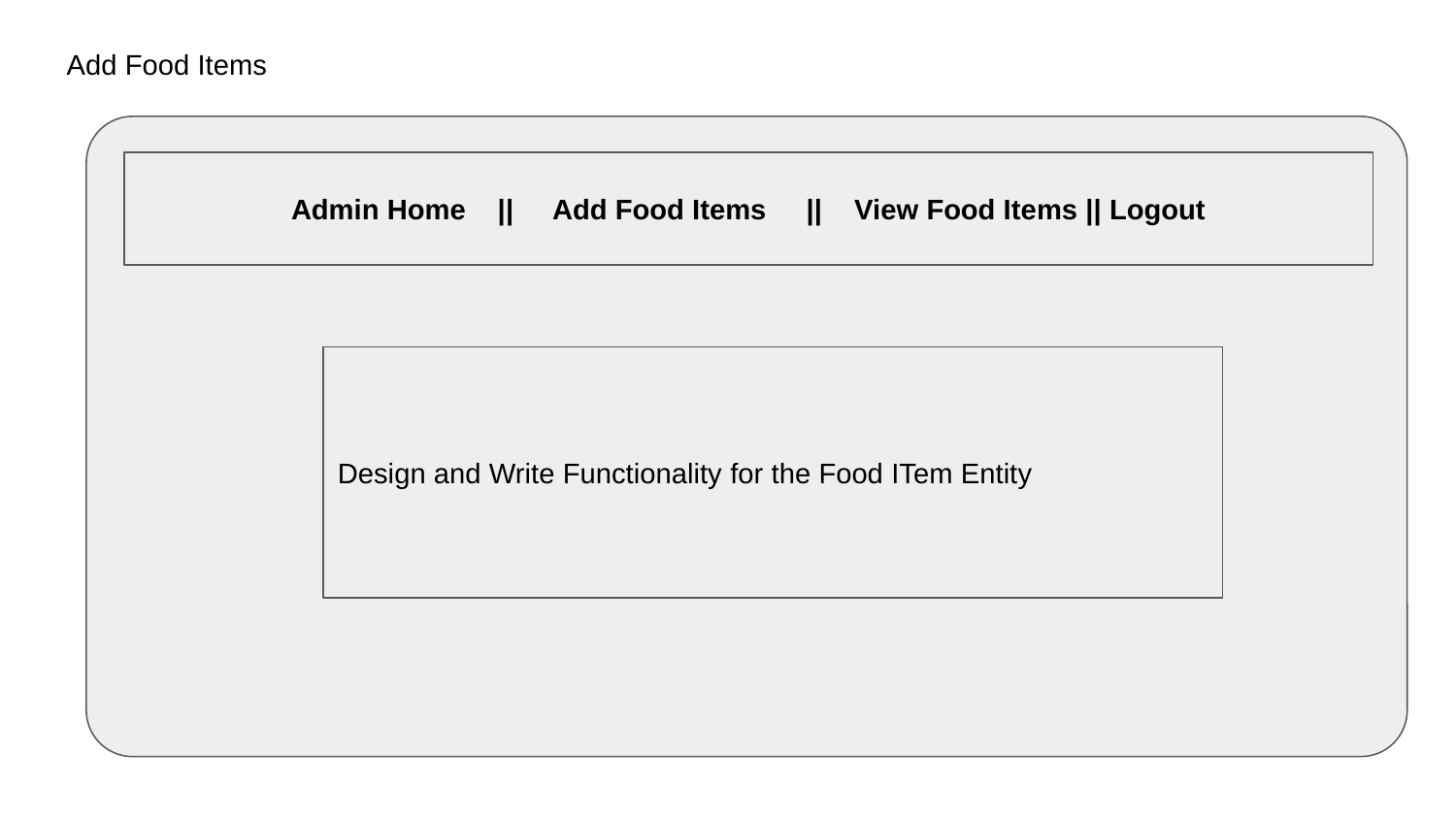

Add Food Items

Admin Home    ||     Add Food Items     ||    View Food Items || Logout
Design and Write Functionality for the Food ITem Entity